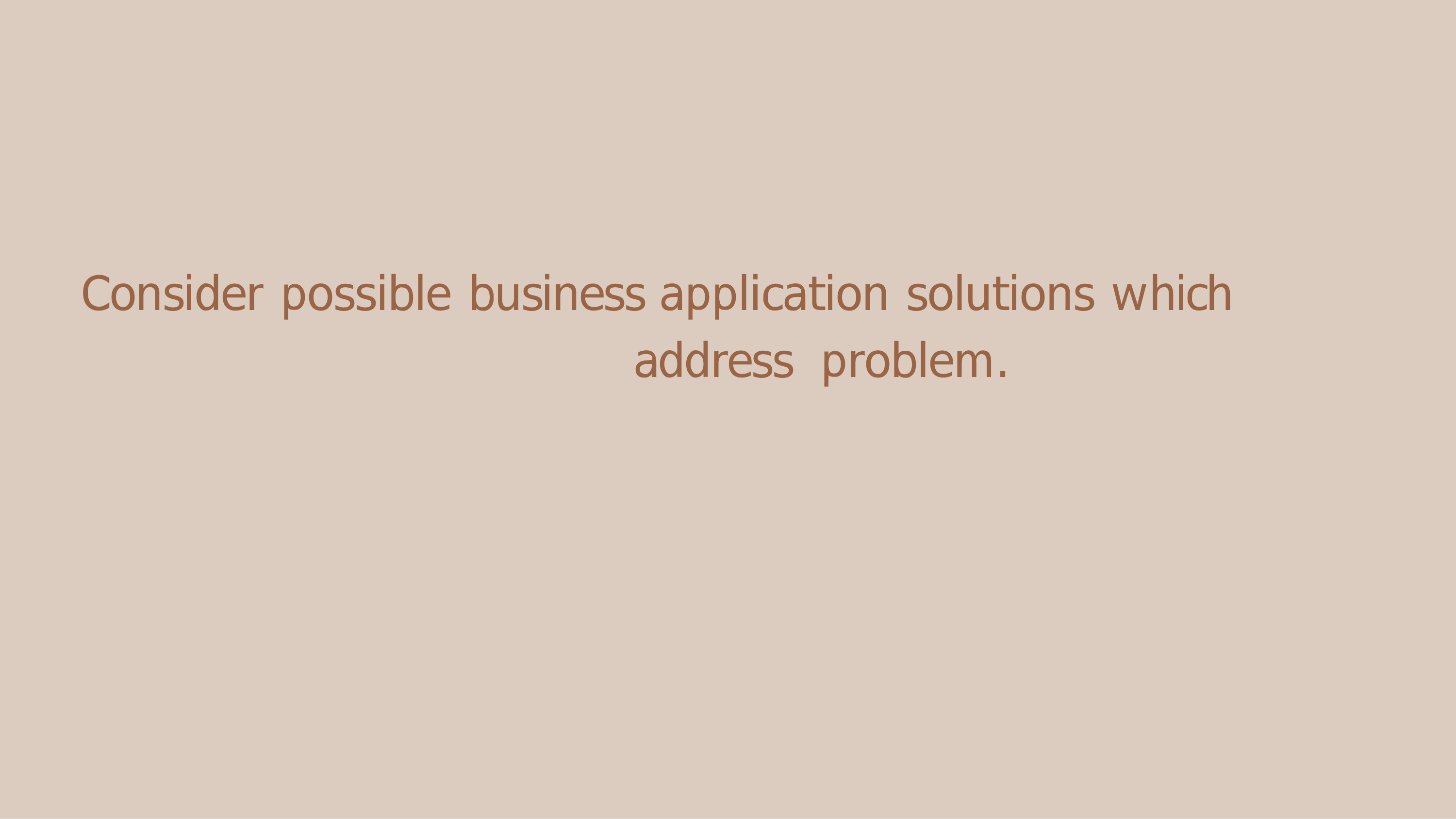

# Consider possible business application solutions which address  problem.